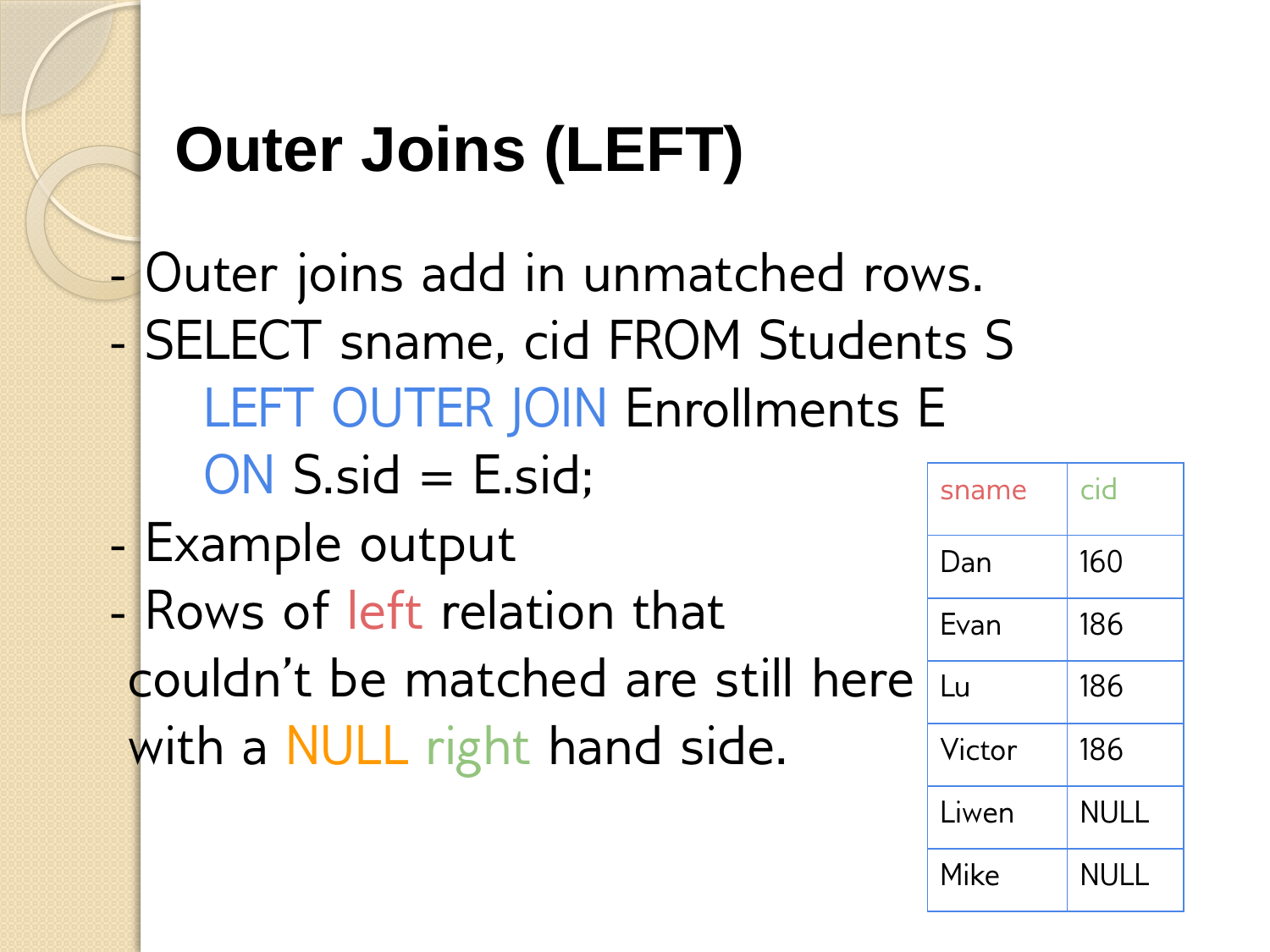

# Outer Joins (LEFT)
- Outer joins add in unmatched rows.
- SELECT sname, cid FROM Students S
LEFT OUTER JOIN Enrollments E
ON S.sid = E.sid;
- Example output
- Rows of left relation that
	couldn’t be matched are still here
	with a NULL right hand side.

| sname | cid |
| --- | --- |
| Dan | 160 |
| Evan | 186 |
| Lu | 186 |
| Victor | 186 |
| Liwen | NULL |
| Mike | NULL |